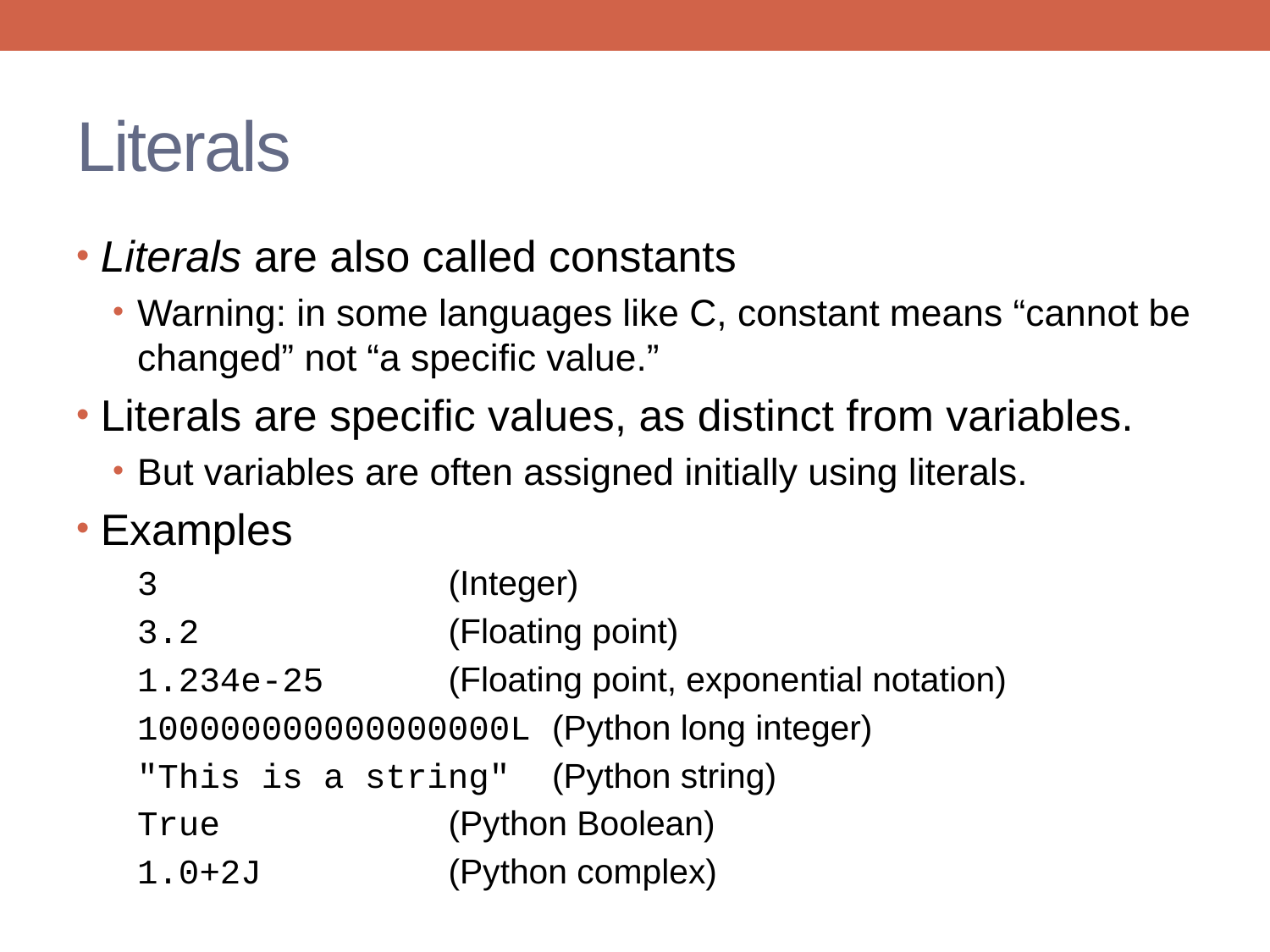

# Literals
Literals are also called constants
Warning: in some languages like C, constant means “cannot be changed” not “a specific value.”
Literals are specific values, as distinct from variables.
But variables are often assigned initially using literals.
Examples
3              (Integer)
3.2            (Floating point)
1.234e-25      (Floating point, exponential notation)
100000000000000000L (Python long integer)
"This is a string"  (Python string)
True           (Python Boolean)
1.0+2J         (Python complex)